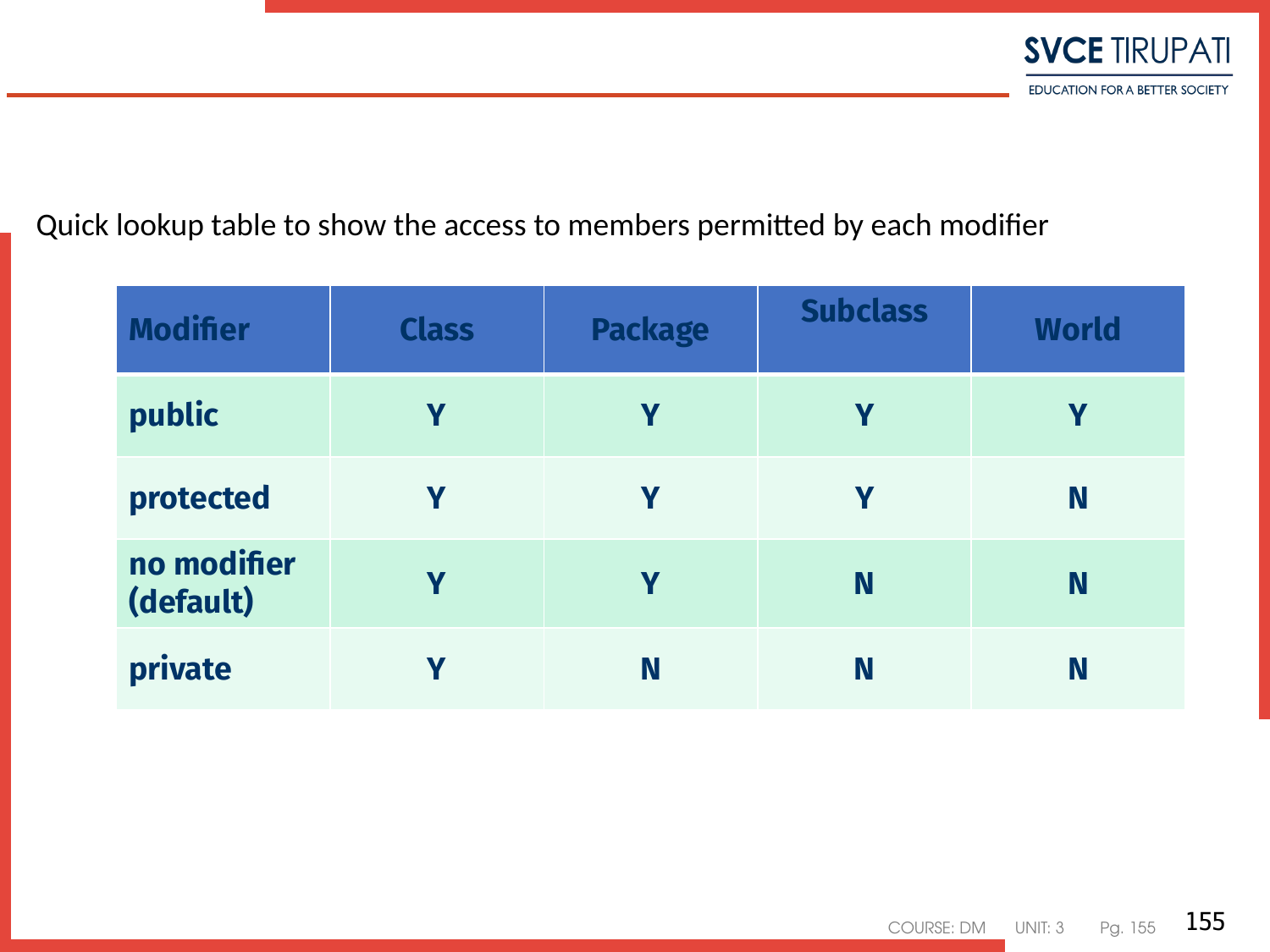

#
Quick lookup table to show the access to members permitted by each modifier

| Modifier | Class | Package | Subclass | World |
| --- | --- | --- | --- | --- |
| public | Y | Y | Y | Y |
| protected | Y | Y | Y | N |
| no modifier (default) | Y | Y | N | N |
| private | Y | N | N | N |
155